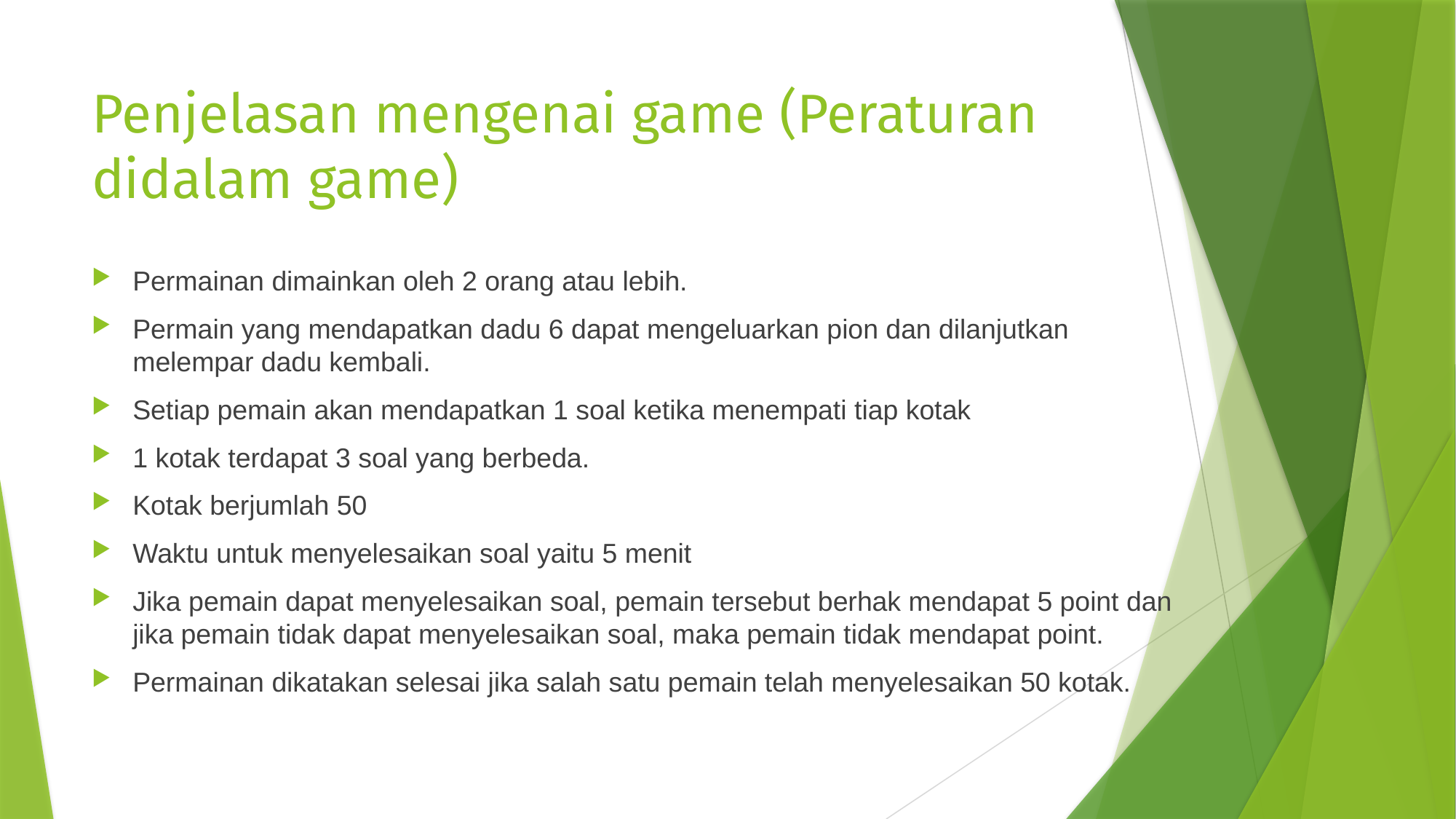

# Penjelasan mengenai game (Peraturan didalam game)
Permainan dimainkan oleh 2 orang atau lebih.
Permain yang mendapatkan dadu 6 dapat mengeluarkan pion dan dilanjutkan melempar dadu kembali.
Setiap pemain akan mendapatkan 1 soal ketika menempati tiap kotak
1 kotak terdapat 3 soal yang berbeda.
Kotak berjumlah 50
Waktu untuk menyelesaikan soal yaitu 5 menit
Jika pemain dapat menyelesaikan soal, pemain tersebut berhak mendapat 5 point dan jika pemain tidak dapat menyelesaikan soal, maka pemain tidak mendapat point.
Permainan dikatakan selesai jika salah satu pemain telah menyelesaikan 50 kotak.